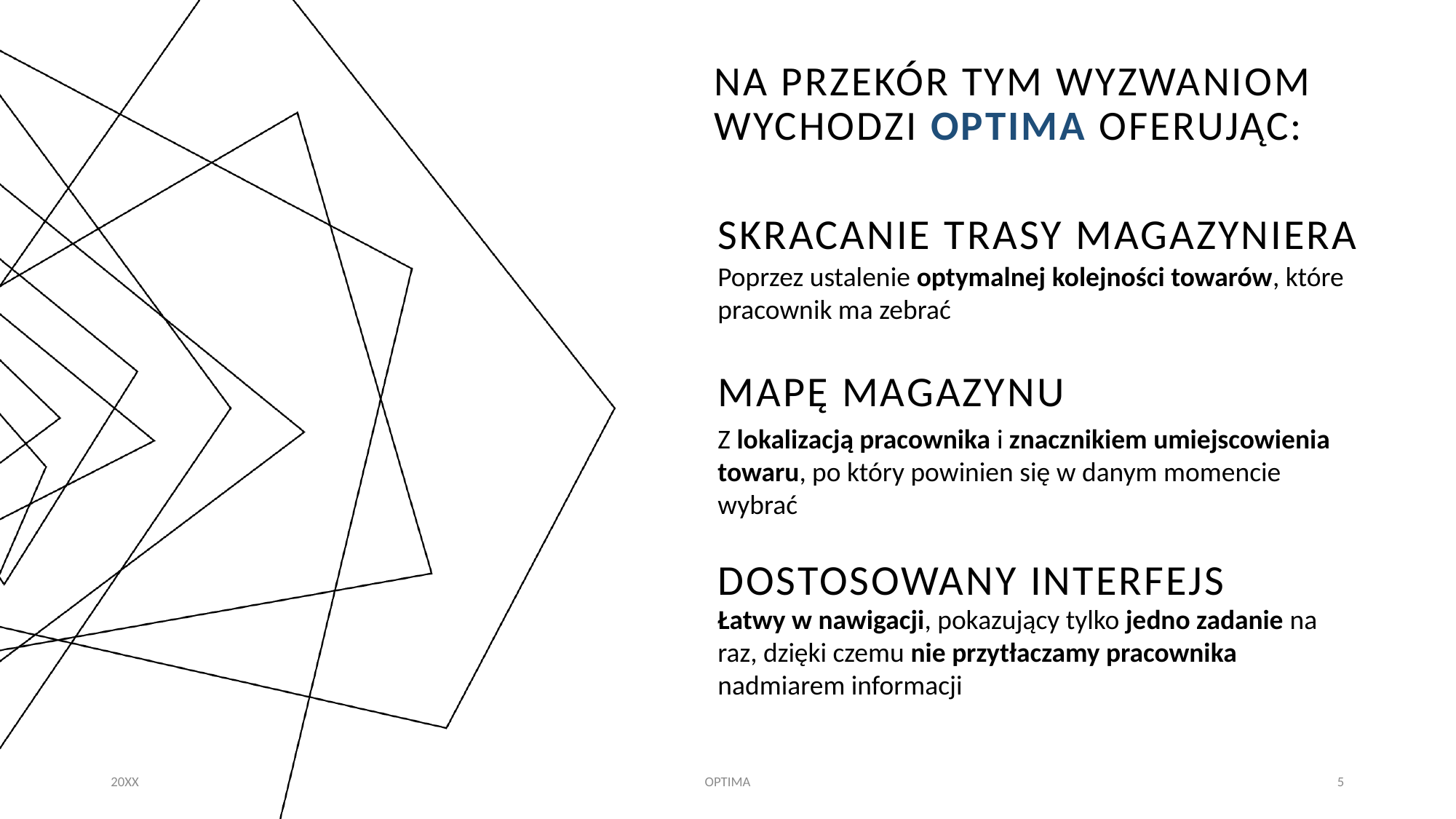

# Na przekór tym wyzwaniom wychodzi optima oferując:
skracanie trasy magazyniera
Poprzez ustalenie optymalnej kolejności towarów, które pracownik ma zebrać
MAPĘ MAGAZYNU
Z lokalizacją pracownika i znacznikiem umiejscowienia towaru, po który powinien się w danym momencie wybrać
Dostosowany interfejs
Łatwy w nawigacji, pokazujący tylko jedno zadanie na raz, dzięki czemu nie przytłaczamy pracownika nadmiarem informacji
20XX
OPTIMA
5